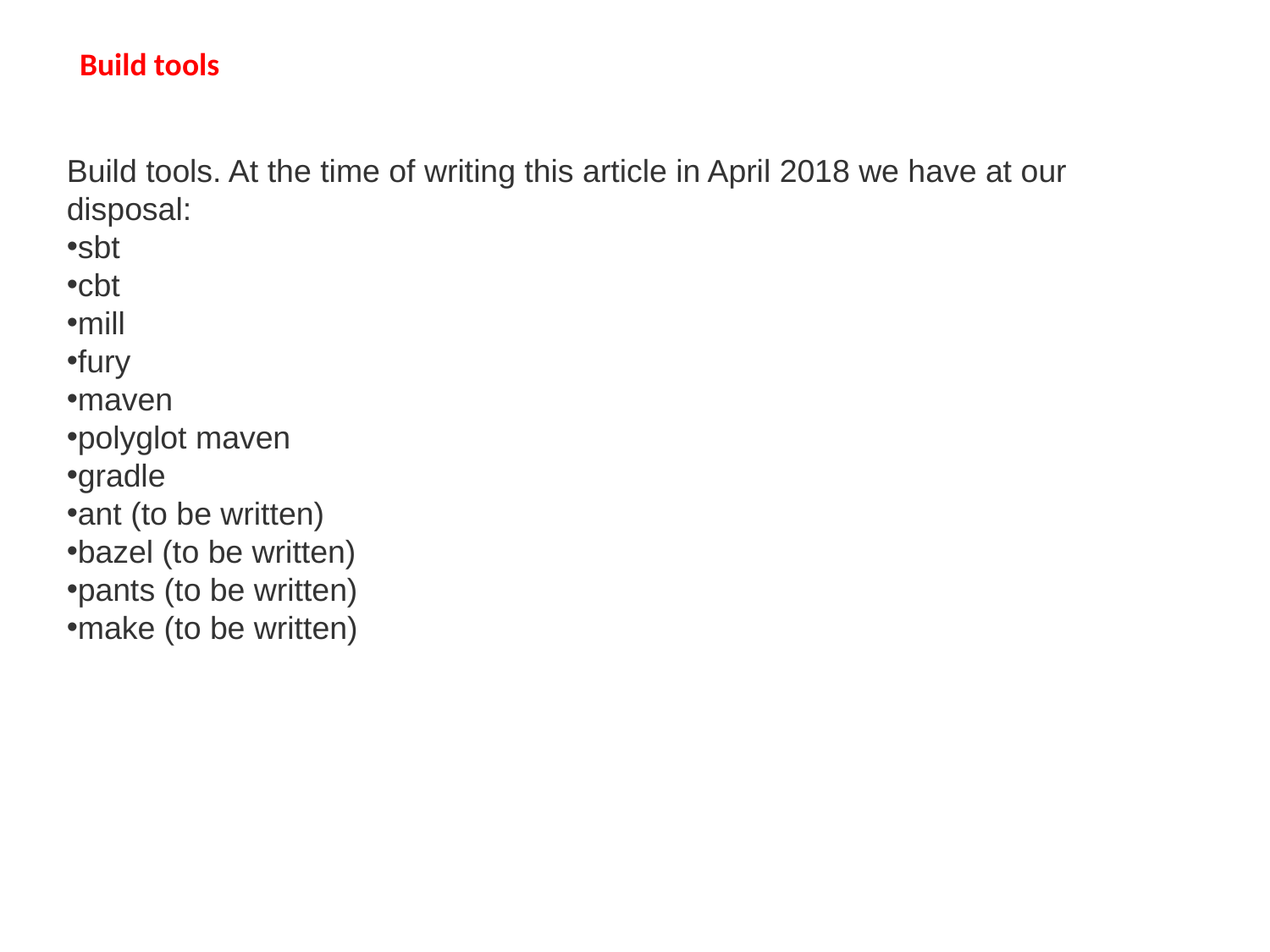

Build tools
Build tools. At the time of writing this article in April 2018 we have at our disposal:
sbt
cbt
mill
fury
maven
polyglot maven
gradle
ant (to be written)
bazel (to be written)
pants (to be written)
make (to be written)